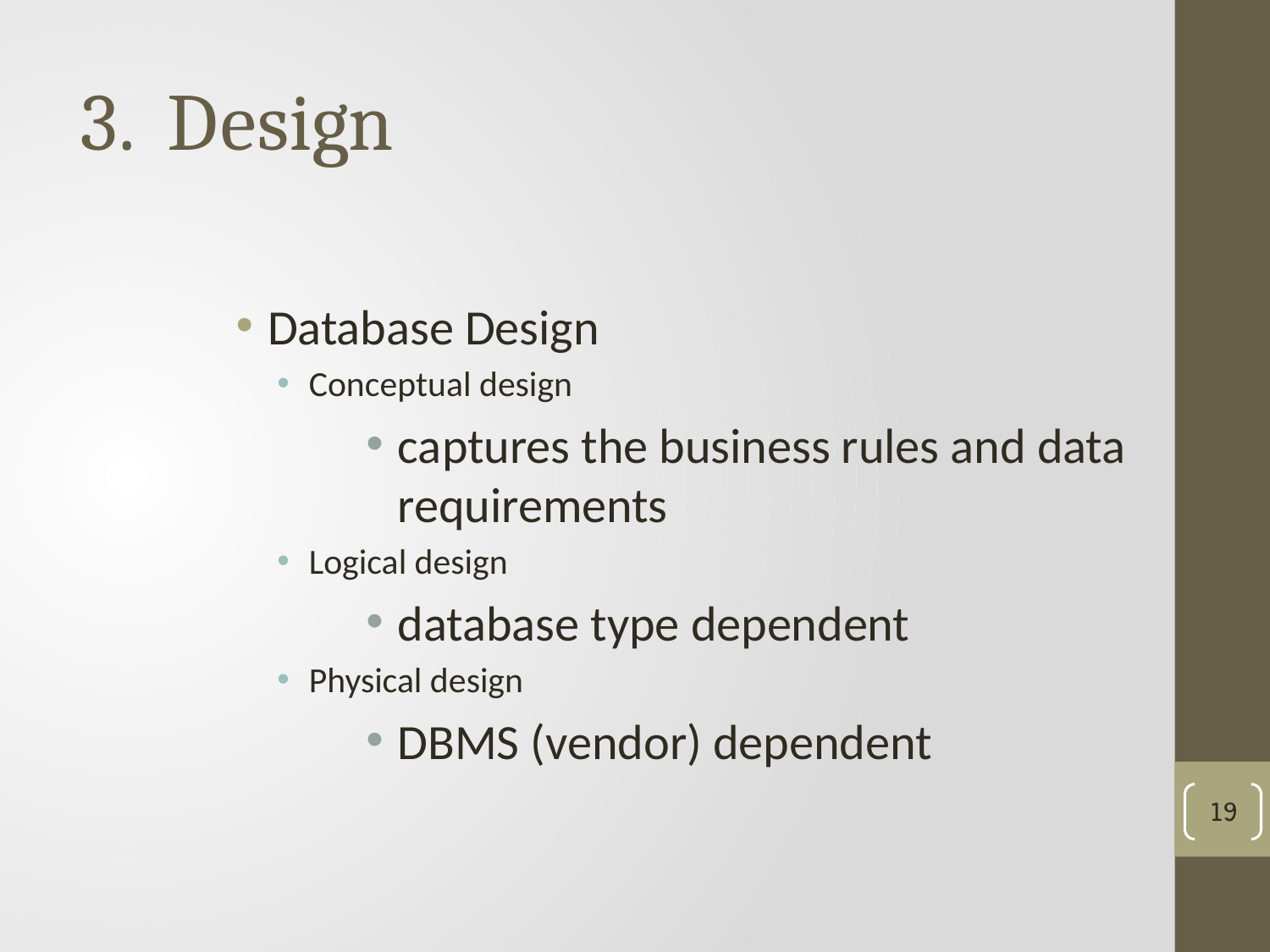

# 3.  Design
Database Design
Conceptual design
captures the business rules and data requirements
Logical design
database type dependent
Physical design
DBMS (vendor) dependent
19